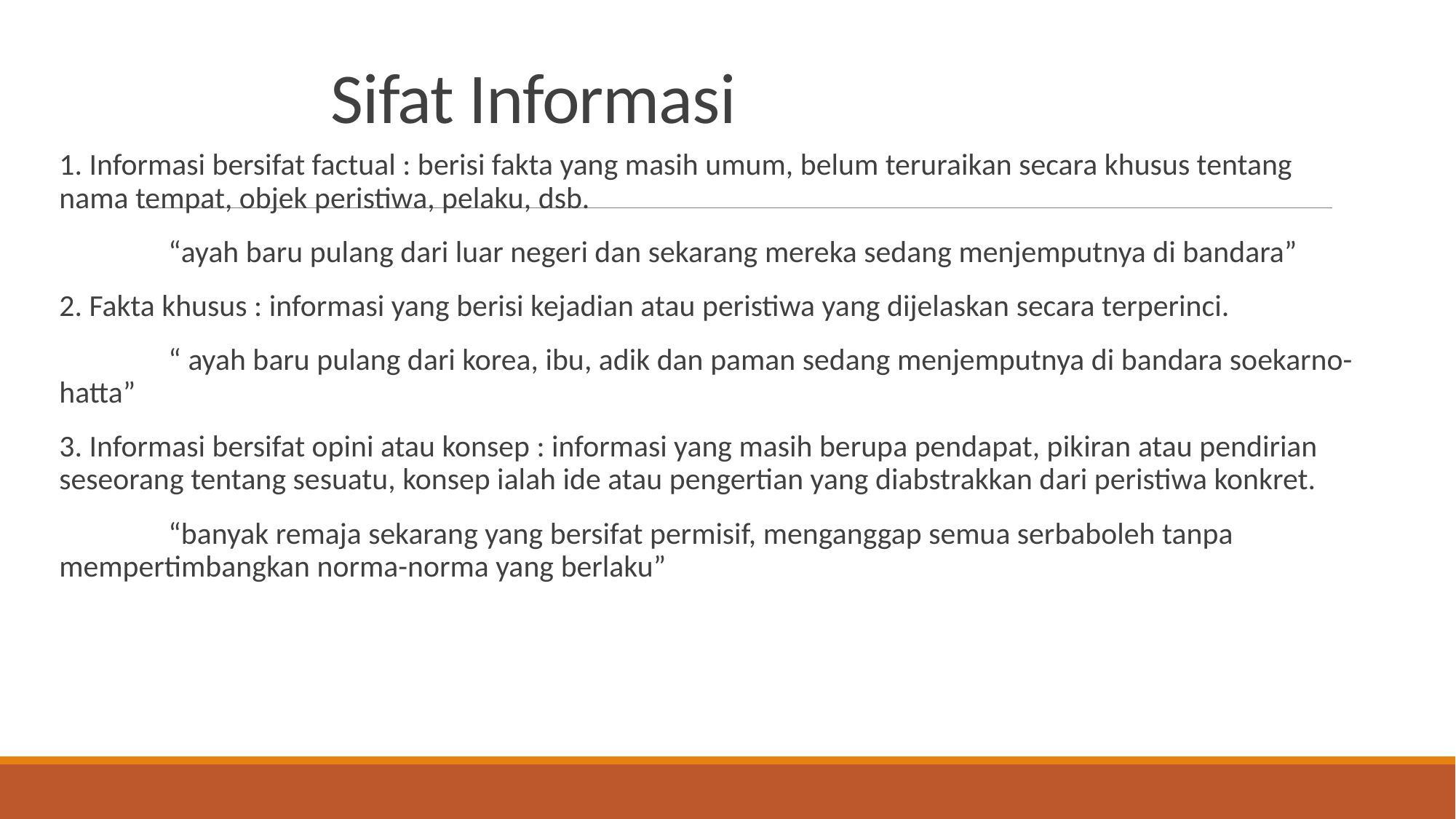

# Sifat Informasi
1. Informasi bersifat factual : berisi fakta yang masih umum, belum teruraikan secara khusus tentang nama tempat, objek peristiwa, pelaku, dsb.
	“ayah baru pulang dari luar negeri dan sekarang mereka sedang menjemputnya di bandara”
2. Fakta khusus : informasi yang berisi kejadian atau peristiwa yang dijelaskan secara terperinci.
	“ ayah baru pulang dari korea, ibu, adik dan paman sedang menjemputnya di bandara soekarno-hatta”
3. Informasi bersifat opini atau konsep : informasi yang masih berupa pendapat, pikiran atau pendirian seseorang tentang sesuatu, konsep ialah ide atau pengertian yang diabstrakkan dari peristiwa konkret.
	“banyak remaja sekarang yang bersifat permisif, menganggap semua serbaboleh tanpa mempertimbangkan norma-norma yang berlaku”